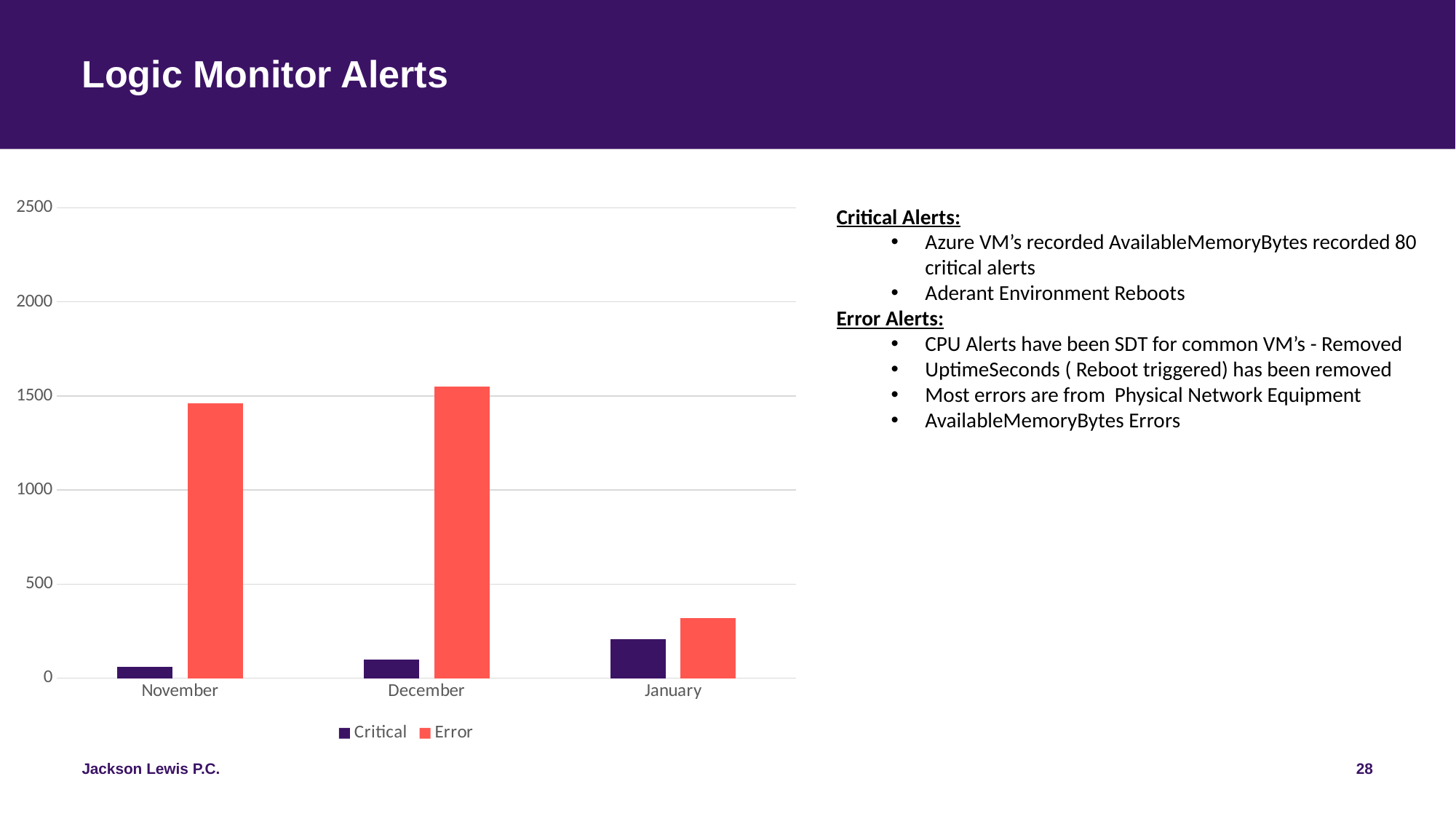

# Logic Monitor Alerts

### Chart

| Category | Critical | Error |
|---|---|---|
| November | 62.0 | 1461.0 |
| December | 100.0 | 1550.0 |
| January | 209.0 | 320.0 |
Critical Alerts:
Azure VM’s recorded AvailableMemoryBytes recorded 80 critical alerts
Aderant Environment Reboots
Error Alerts:
CPU Alerts have been SDT for common VM’s - Removed
UptimeSeconds ( Reboot triggered) has been removed
Most errors are from  Physical Network Equipment
AvailableMemoryBytes Errors

28
Jackson Lewis P.C.